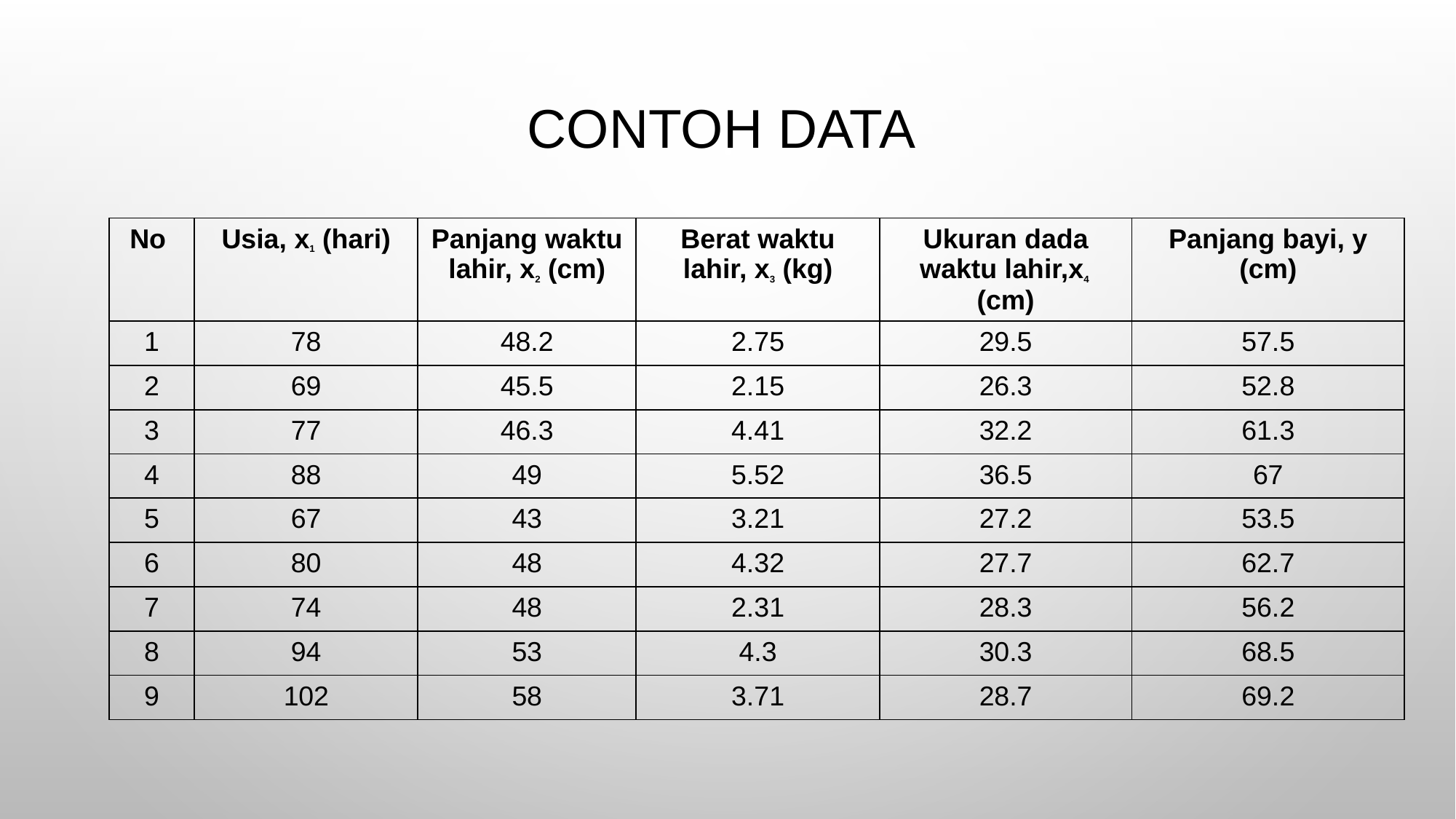

# Contoh Data
| No | Usia, x1 (hari) | Panjang waktu lahir, x2 (cm) | Berat waktu lahir, x3 (kg) | Ukuran dada waktu lahir,x4 (cm) | Panjang bayi, y (cm) |
| --- | --- | --- | --- | --- | --- |
| 1 | 78 | 48.2 | 2.75 | 29.5 | 57.5 |
| 2 | 69 | 45.5 | 2.15 | 26.3 | 52.8 |
| 3 | 77 | 46.3 | 4.41 | 32.2 | 61.3 |
| 4 | 88 | 49 | 5.52 | 36.5 | 67 |
| 5 | 67 | 43 | 3.21 | 27.2 | 53.5 |
| 6 | 80 | 48 | 4.32 | 27.7 | 62.7 |
| 7 | 74 | 48 | 2.31 | 28.3 | 56.2 |
| 8 | 94 | 53 | 4.3 | 30.3 | 68.5 |
| 9 | 102 | 58 | 3.71 | 28.7 | 69.2 |